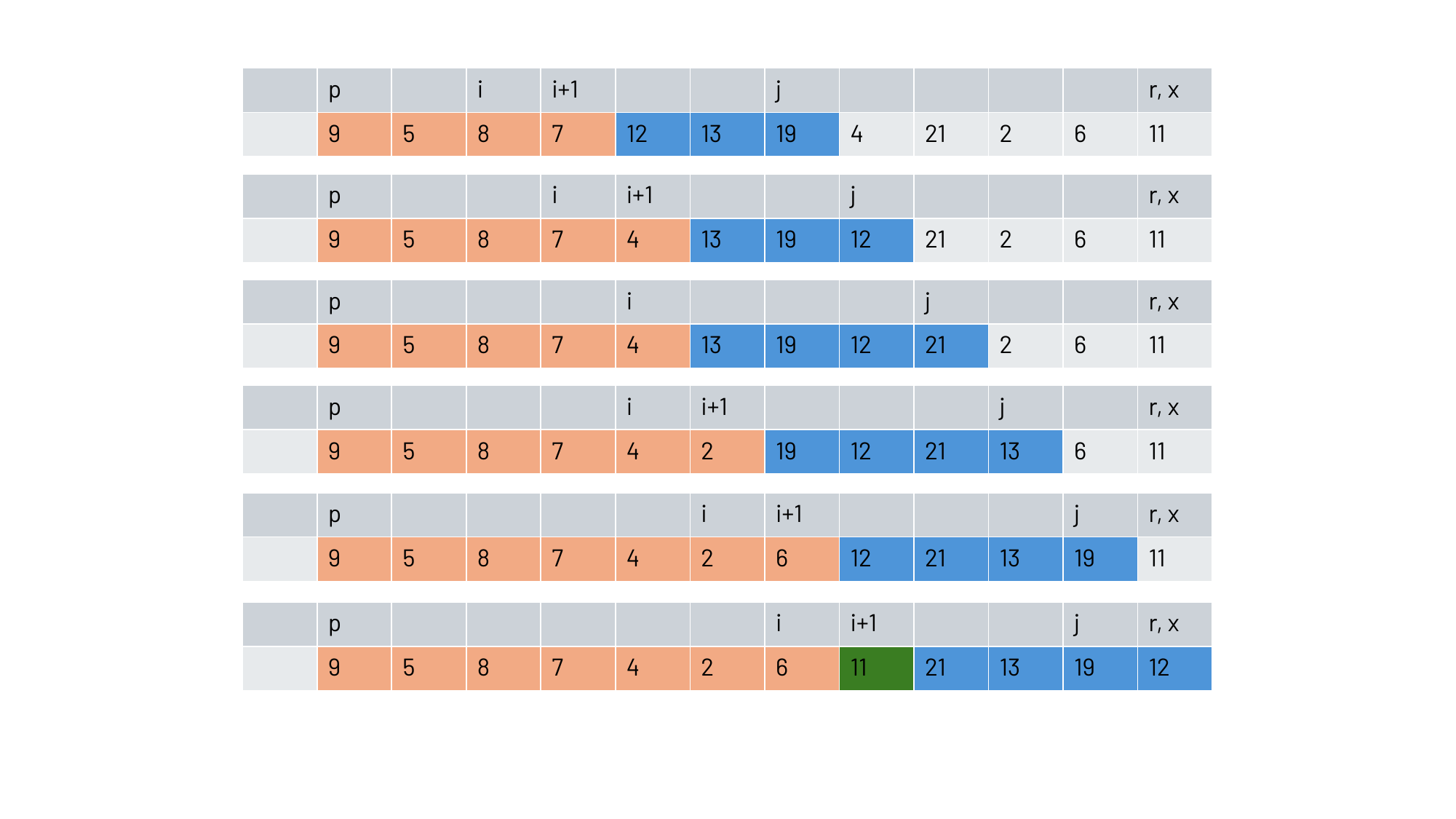

|  | p |  | i | i+1 |  |  | j |  |  |  |  | r, x |
| --- | --- | --- | --- | --- | --- | --- | --- | --- | --- | --- | --- | --- |
|  | 9 | 5 | 8 | 7 | 12 | 13 | 19 | 4 | 21 | 2 | 6 | 11 |
|  | p |  |  | i | i+1 |  |  | j |  |  |  | r, x |
| --- | --- | --- | --- | --- | --- | --- | --- | --- | --- | --- | --- | --- |
|  | 9 | 5 | 8 | 7 | 4 | 13 | 19 | 12 | 21 | 2 | 6 | 11 |
|  | p |  |  |  | i |  |  |  | j |  |  | r, x |
| --- | --- | --- | --- | --- | --- | --- | --- | --- | --- | --- | --- | --- |
|  | 9 | 5 | 8 | 7 | 4 | 13 | 19 | 12 | 21 | 2 | 6 | 11 |
|  | p |  |  |  | i | i+1 |  |  |  | j |  | r, x |
| --- | --- | --- | --- | --- | --- | --- | --- | --- | --- | --- | --- | --- |
|  | 9 | 5 | 8 | 7 | 4 | 2 | 19 | 12 | 21 | 13 | 6 | 11 |
|  | p |  |  |  |  | i | i+1 |  |  |  | j | r, x |
| --- | --- | --- | --- | --- | --- | --- | --- | --- | --- | --- | --- | --- |
|  | 9 | 5 | 8 | 7 | 4 | 2 | 6 | 12 | 21 | 13 | 19 | 11 |
|  | p |  |  |  |  |  | i | i+1 |  |  | j | r, x |
| --- | --- | --- | --- | --- | --- | --- | --- | --- | --- | --- | --- | --- |
|  | 9 | 5 | 8 | 7 | 4 | 2 | 6 | 11 | 21 | 13 | 19 | 12 |